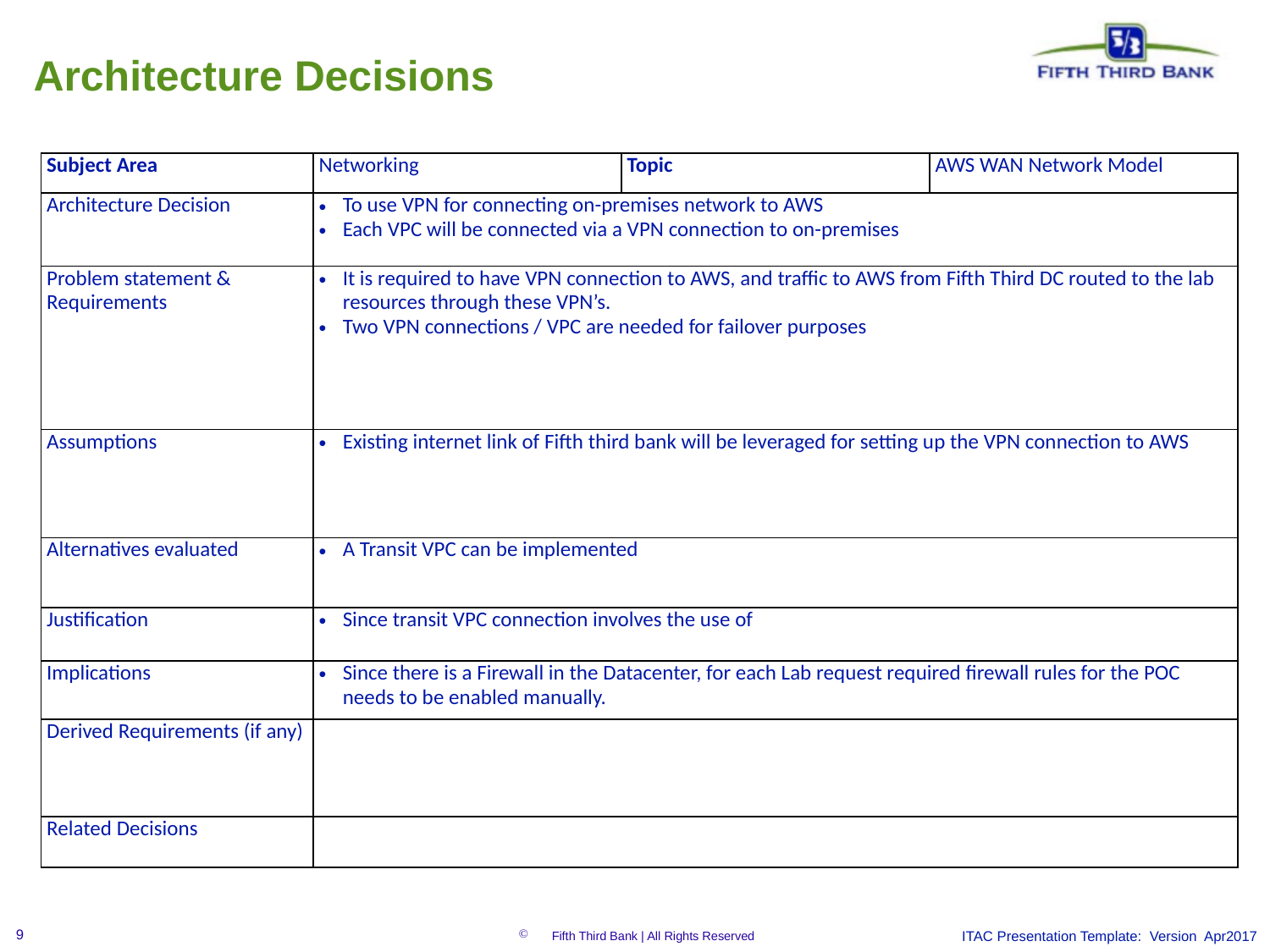

Architecture Decisions
| Subject Area | Networking | Topic | AWS WAN Network Model |
| --- | --- | --- | --- |
| Architecture Decision | To use VPN for connecting on-premises network to AWS Each VPC will be connected via a VPN connection to on-premises |  |  |
| Problem statement & Requirements | It is required to have VPN connection to AWS, and traffic to AWS from Fifth Third DC routed to the lab resources through these VPN’s. Two VPN connections / VPC are needed for failover purposes |  |  |
| Assumptions | Existing internet link of Fifth third bank will be leveraged for setting up the VPN connection to AWS |  |  |
| Alternatives evaluated | A Transit VPC can be implemented |  |  |
| Justification | Since transit VPC connection involves the use of |  |  |
| Implications | Since there is a Firewall in the Datacenter, for each Lab request required firewall rules for the POC needs to be enabled manually. |  |  |
| Derived Requirements (if any) |  |  |  |
| Related Decisions |  |  |  |
ITAC Presentation Template:  Version  Apr2017